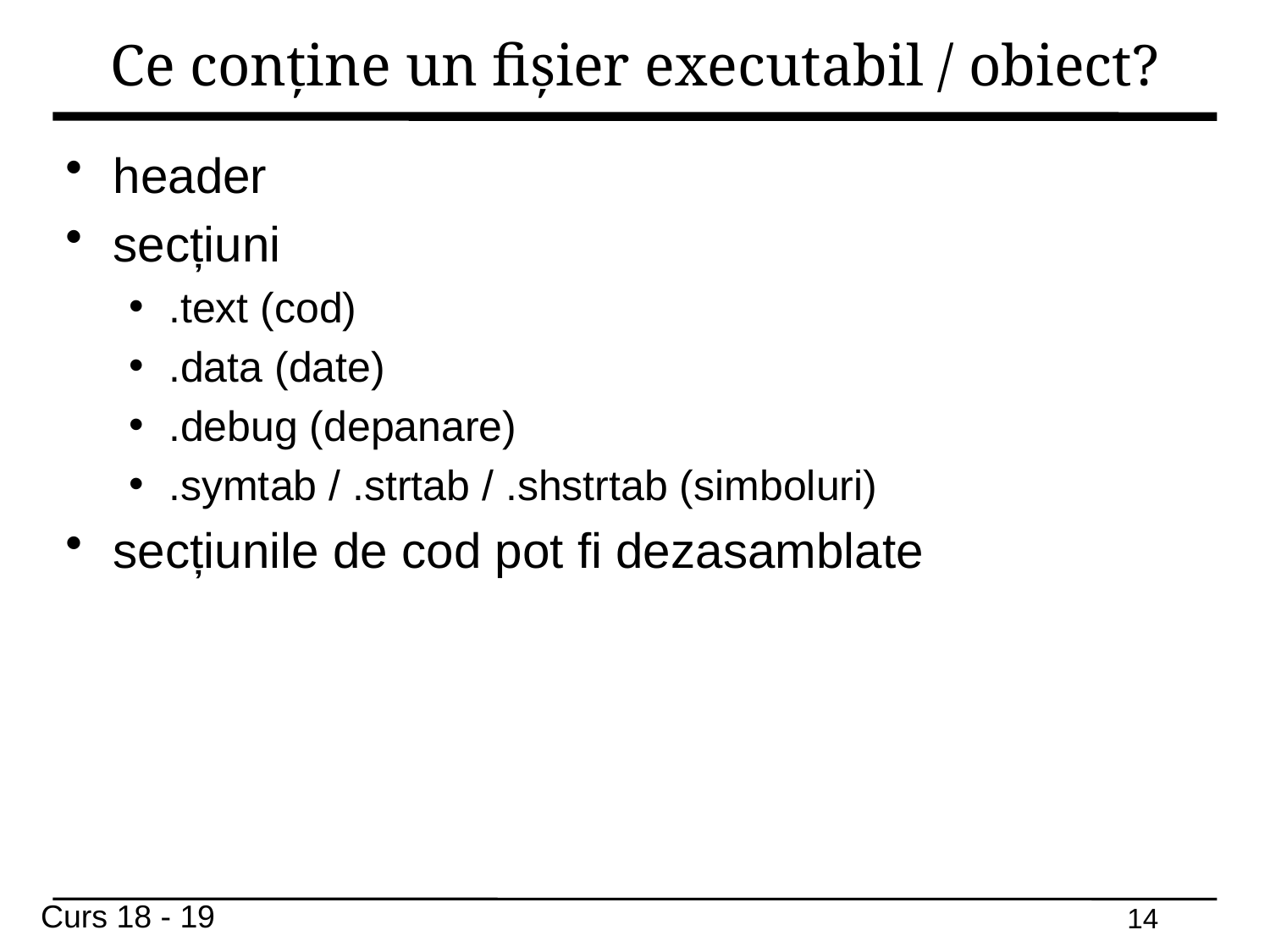

# Ce conține un fișier executabil / obiect?
header
secțiuni
.text (cod)
.data (date)
.debug (depanare)
.symtab / .strtab / .shstrtab (simboluri)
secțiunile de cod pot fi dezasamblate